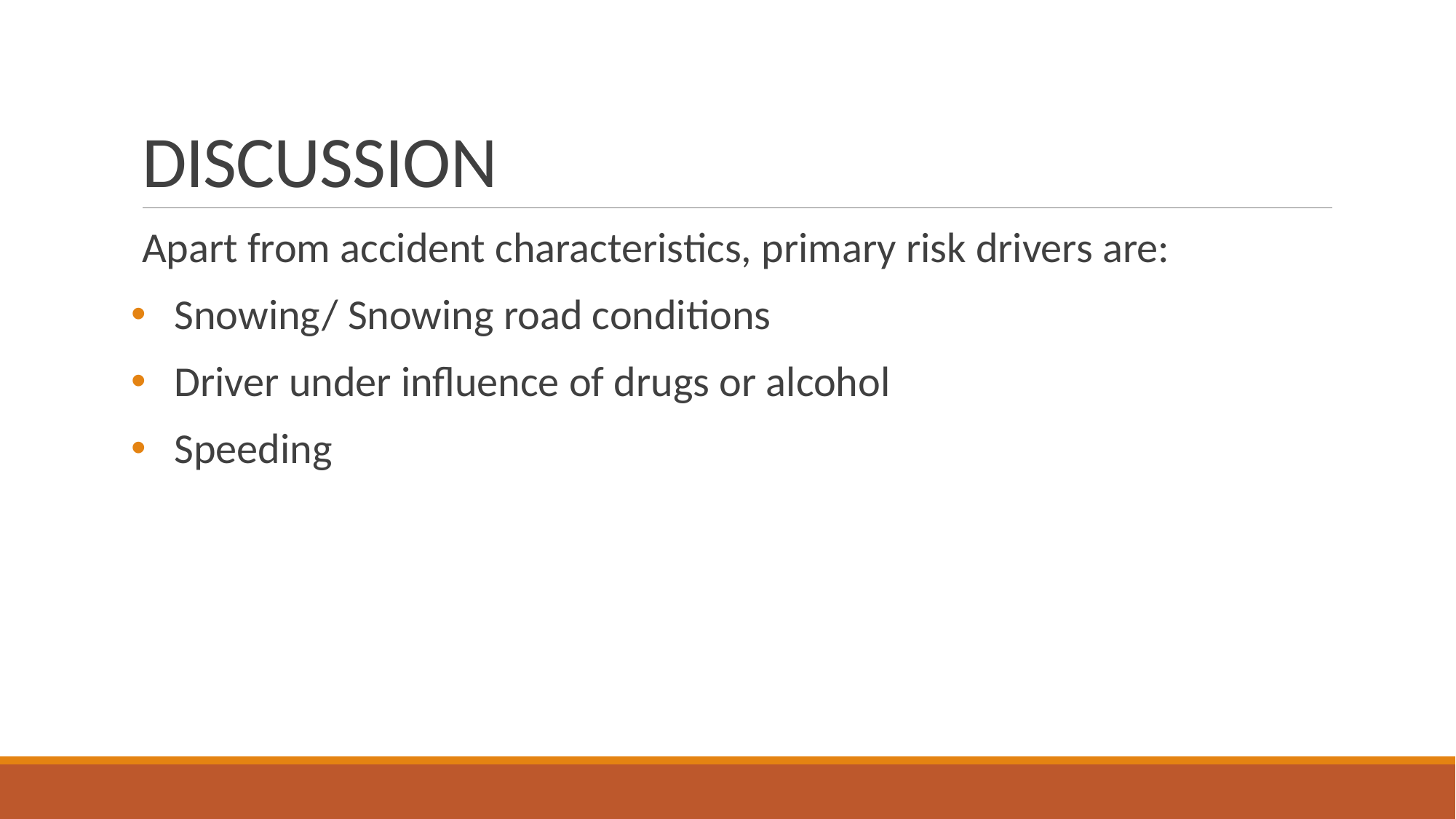

# DISCUSSION
Apart from accident characteristics, primary risk drivers are:
Snowing/ Snowing road conditions
Driver under influence of drugs or alcohol
Speeding